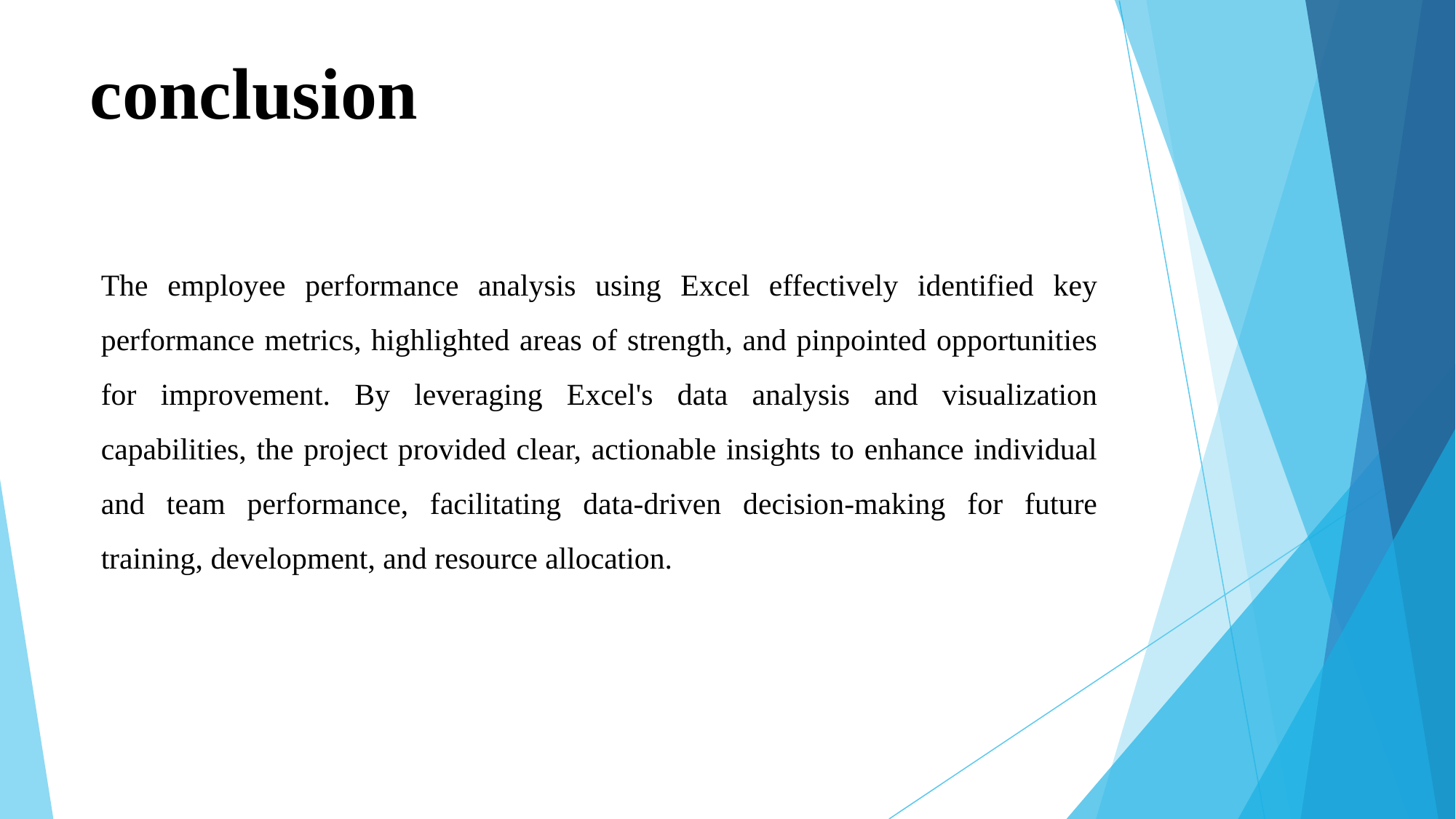

# conclusion
The employee performance analysis using Excel effectively identified key performance metrics, highlighted areas of strength, and pinpointed opportunities for improvement. By leveraging Excel's data analysis and visualization capabilities, the project provided clear, actionable insights to enhance individual and team performance, facilitating data-driven decision-making for future training, development, and resource allocation.